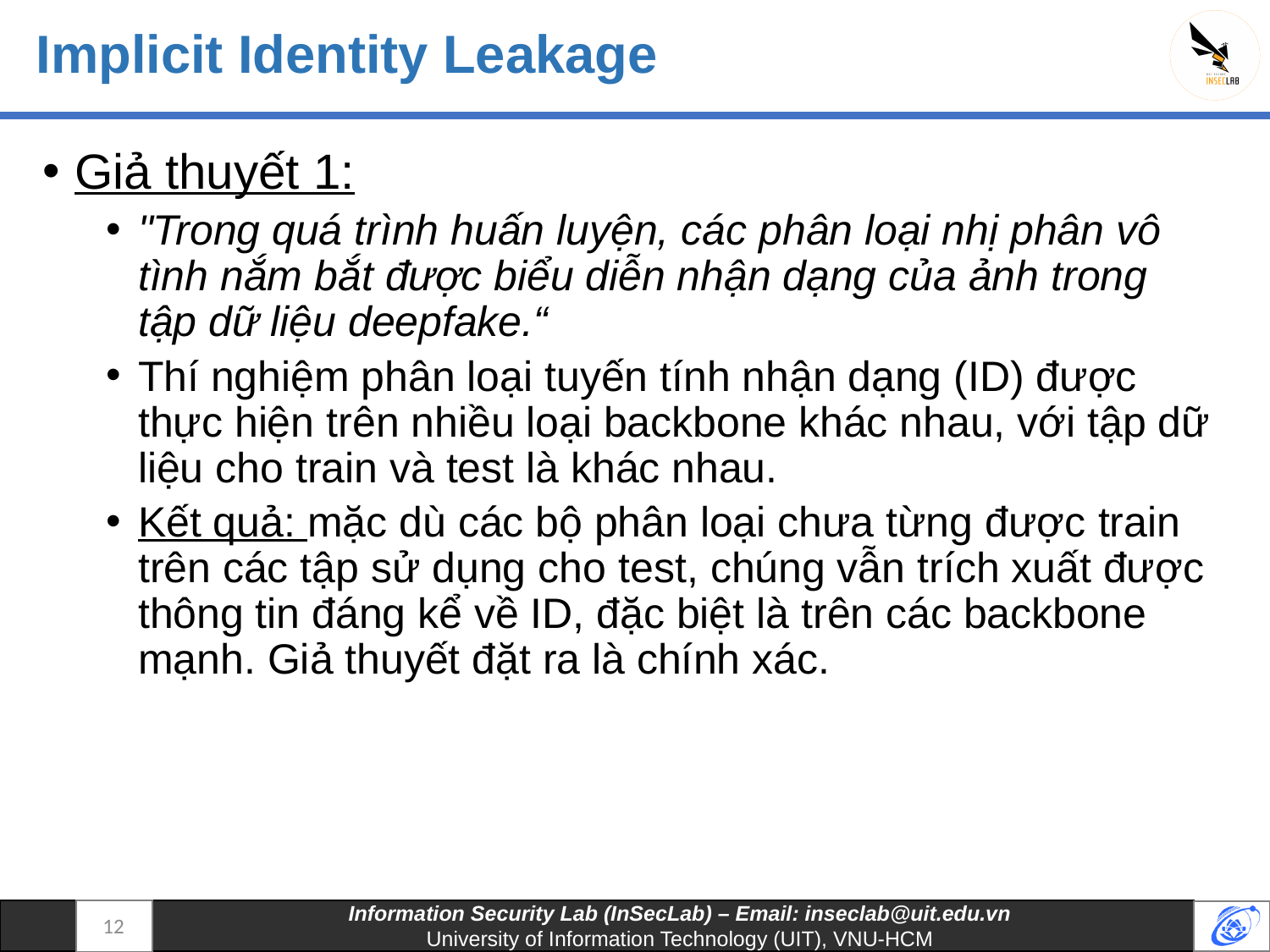

# Implicit Identity Leakage
Giả thuyết 1:
"Trong quá trình huấn luyện, các phân loại nhị phân vô tình nắm bắt được biểu diễn nhận dạng của ảnh trong tập dữ liệu deepfake.“
Thí nghiệm phân loại tuyến tính nhận dạng (ID) được thực hiện trên nhiều loại backbone khác nhau, với tập dữ liệu cho train và test là khác nhau.
Kết quả: mặc dù các bộ phân loại chưa từng được train trên các tập sử dụng cho test, chúng vẫn trích xuất được thông tin đáng kể về ID, đặc biệt là trên các backbone mạnh. Giả thuyết đặt ra là chính xác.
12